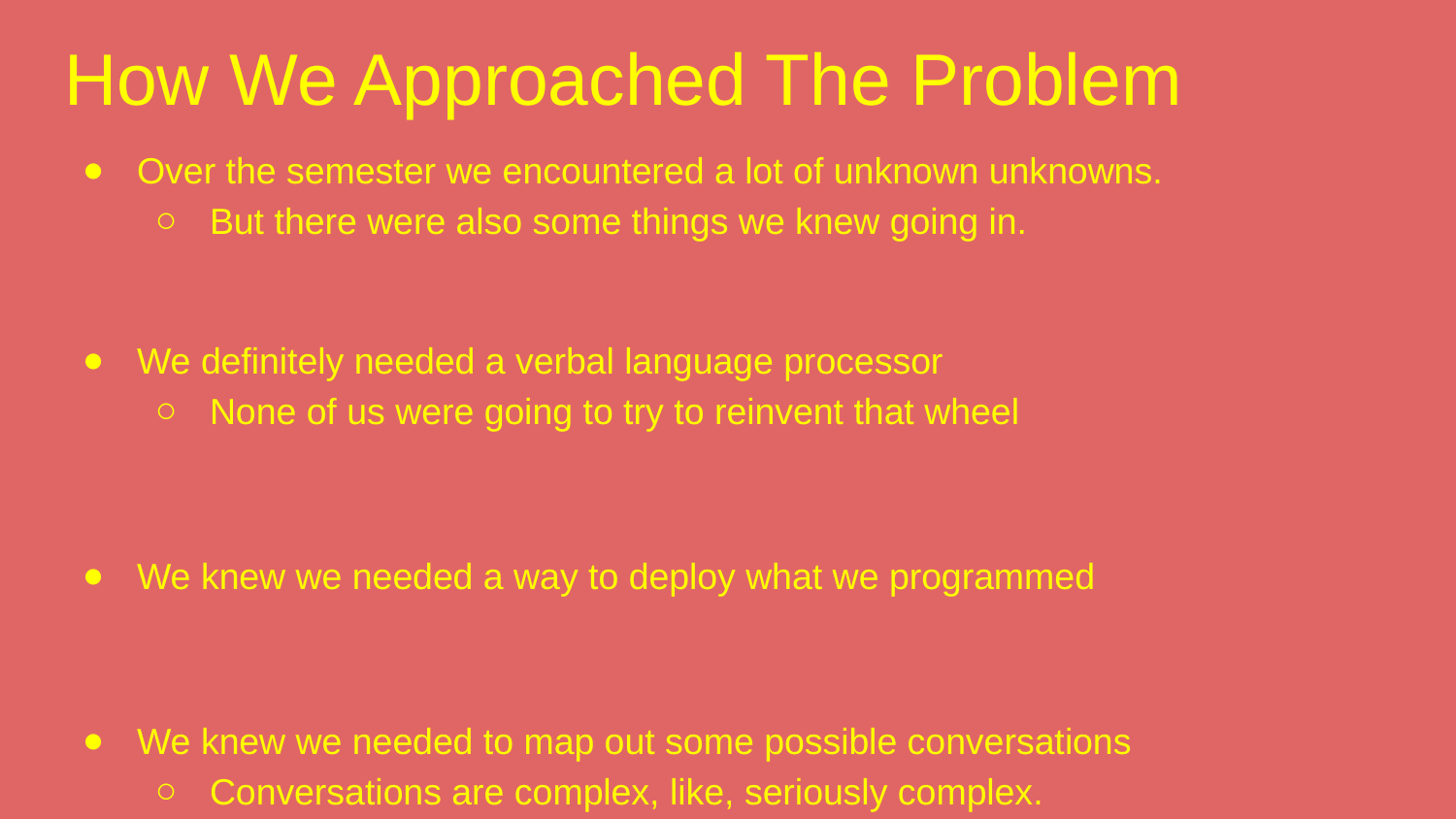

# How We Approached The Problem
Over the semester we encountered a lot of unknown unknowns.
But there were also some things we knew going in.

We definitely needed a verbal language processor
None of us were going to try to reinvent that wheel

We knew we needed a way to deploy what we programmed

We knew we needed to map out some possible conversations
Conversations are complex, like, seriously complex.